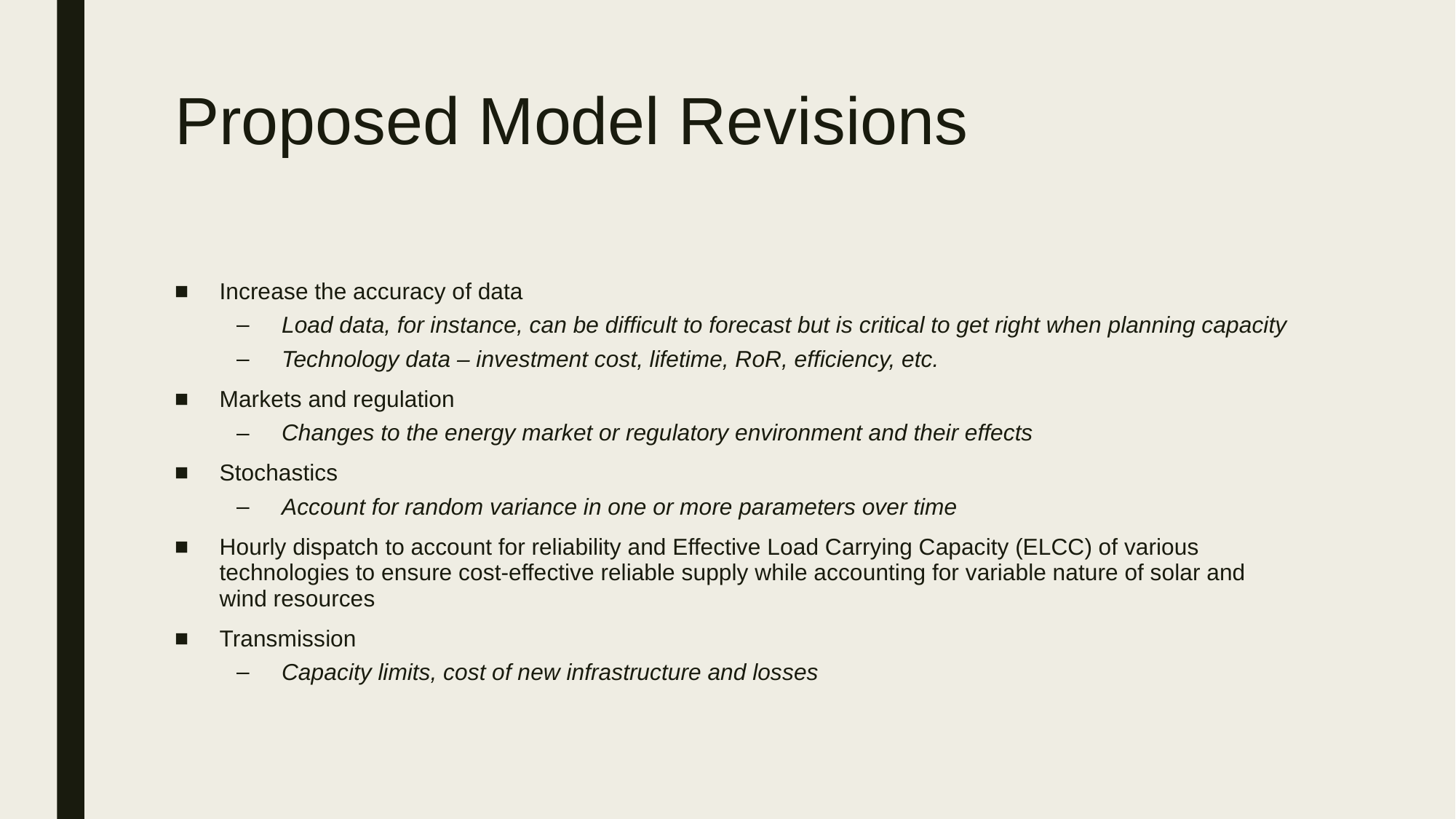

# Proposed Model Revisions
Increase the accuracy of data
Load data, for instance, can be difficult to forecast but is critical to get right when planning capacity
Technology data – investment cost, lifetime, RoR, efficiency, etc.
Markets and regulation
Changes to the energy market or regulatory environment and their effects
Stochastics
Account for random variance in one or more parameters over time
Hourly dispatch to account for reliability and Effective Load Carrying Capacity (ELCC) of various technologies to ensure cost-effective reliable supply while accounting for variable nature of solar and wind resources
Transmission
Capacity limits, cost of new infrastructure and losses